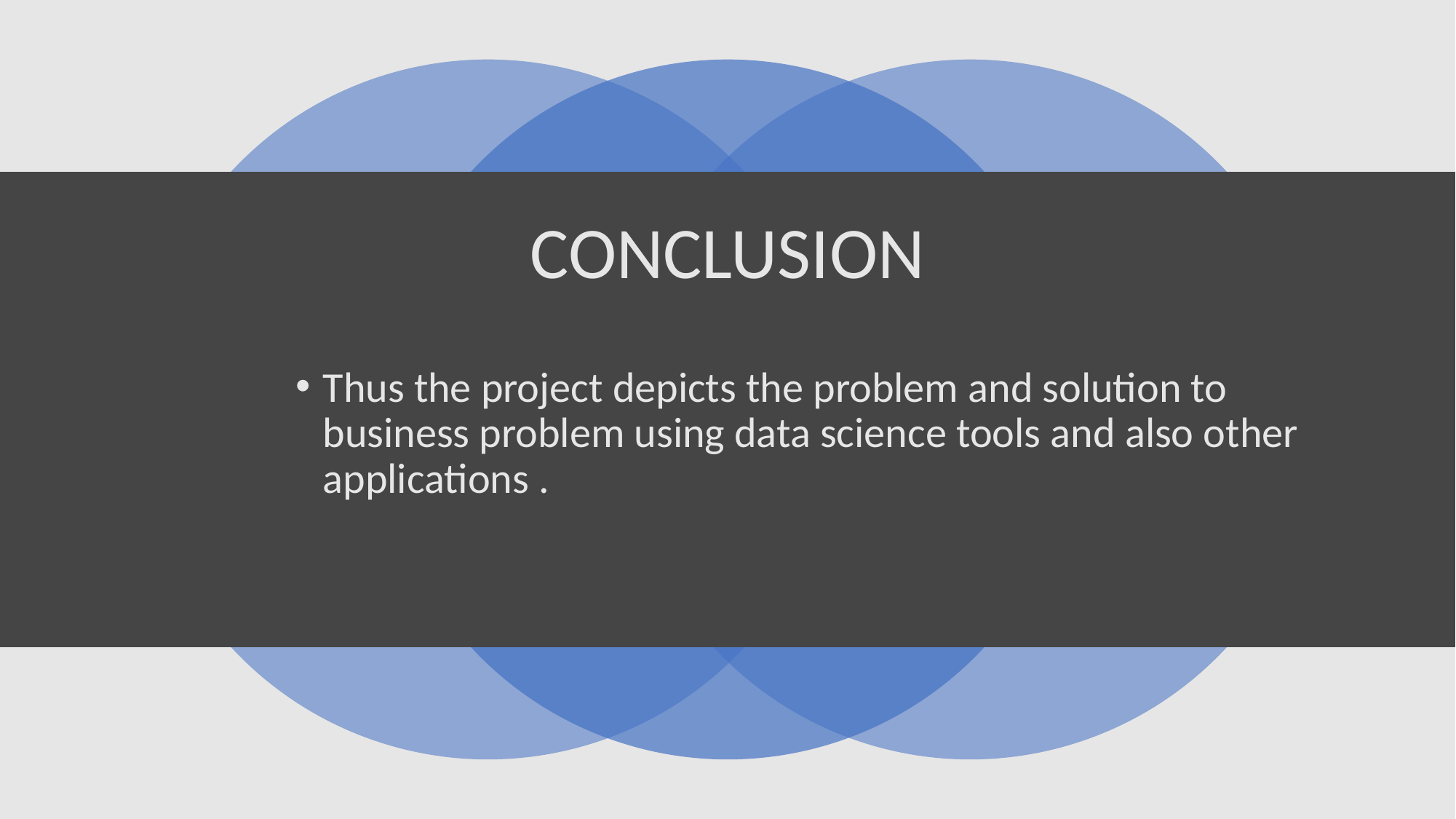

# CONCLUSION
Thus the project depicts the problem and solution to business problem using data science tools and also other applications .